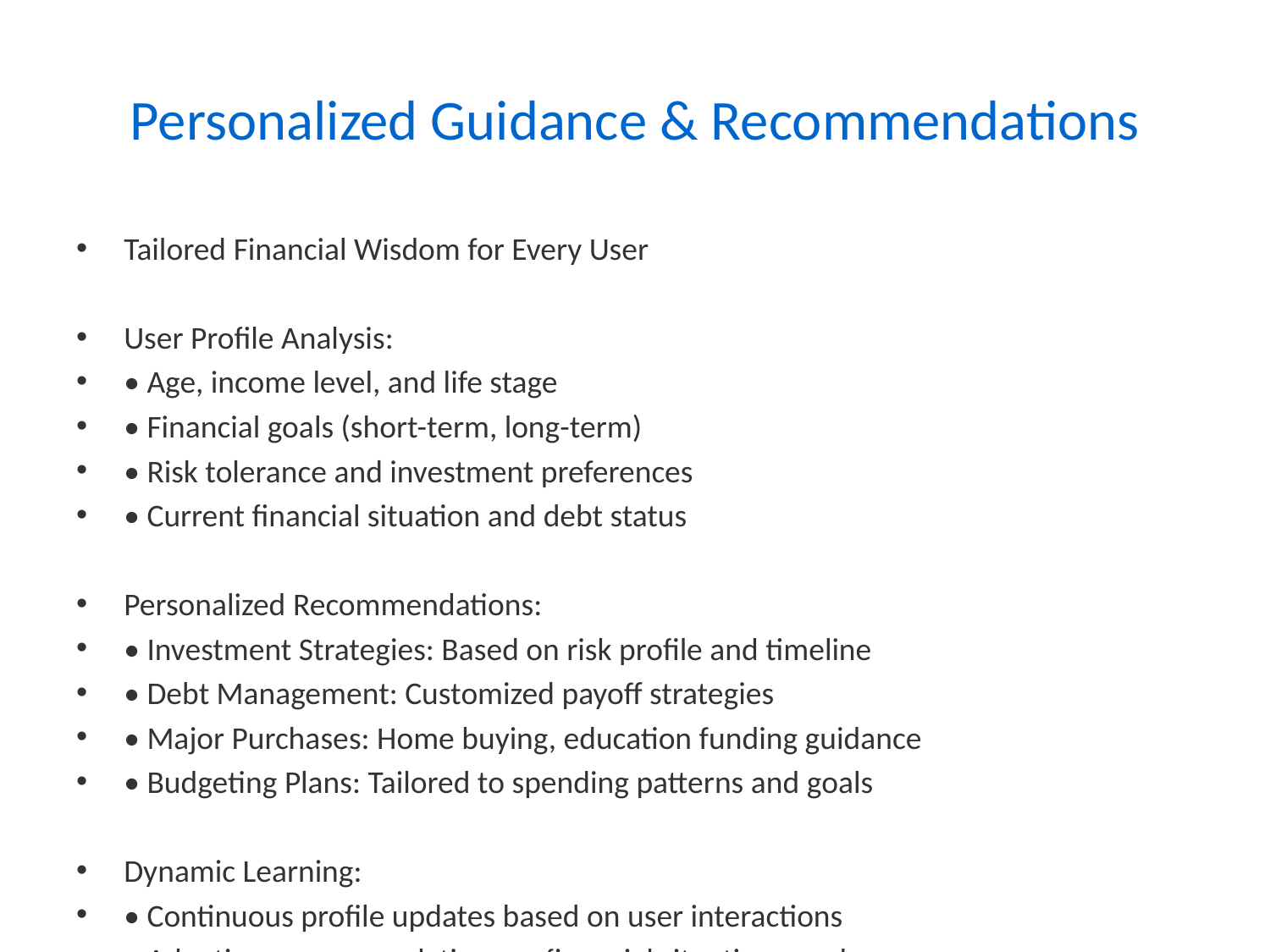

# Personalized Guidance & Recommendations
Tailored Financial Wisdom for Every User

User Profile Analysis:
• Age, income level, and life stage
• Financial goals (short-term, long-term)
• Risk tolerance and investment preferences
• Current financial situation and debt status

Personalized Recommendations:
• Investment Strategies: Based on risk profile and timeline
• Debt Management: Customized payoff strategies
• Major Purchases: Home buying, education funding guidance
• Budgeting Plans: Tailored to spending patterns and goals

Dynamic Learning:
• Continuous profile updates based on user interactions
• Adaptive recommendations as financial situations evolve